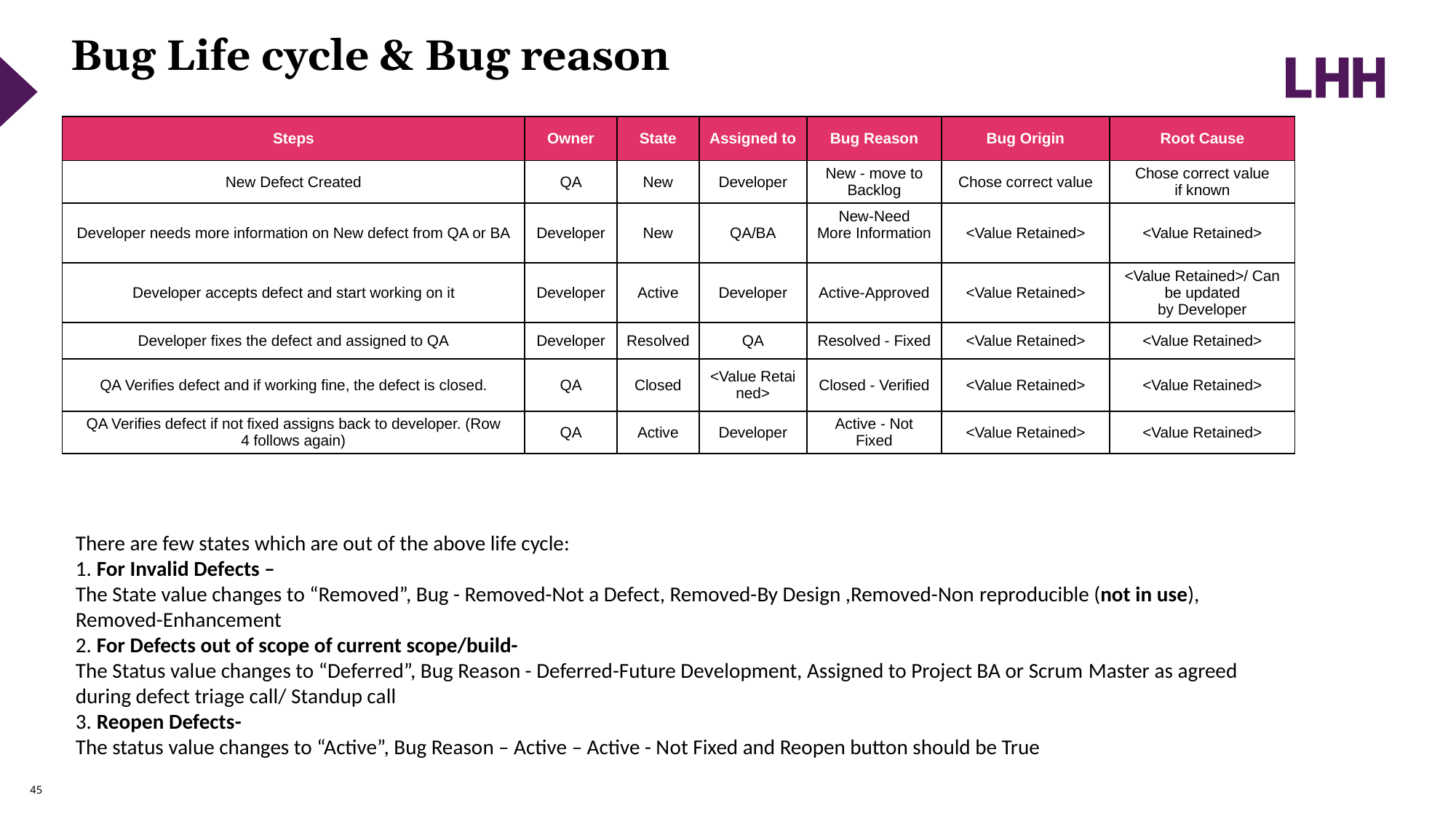

# Bug Life cycle & Bug reason

| Steps​ | Owner​ | State​ | Assigned to​ | Bug Reason​ | Bug Origin​ | Root Cause​ |
| --- | --- | --- | --- | --- | --- | --- |
| New Defect Created​ | QA​ | New​ | Developer​ | New - move to Backlog​ | Chose correct value​ | Chose correct value if known​ |
| Developer needs more information on New defect from QA or BA​ | Developer​ | New​ | QA/BA​ | New-Need More Information​ ​ | <Value Retained>​ | <Value Retained>​ |
| Developer accepts defect and start working on it​ | Developer​ | Active​ | Developer​ | Active-Approved​ | <Value Retained>​ | <Value Retained>/ Can be updated by Developer​ |
| Developer fixes the defect and assigned to QA​ | Developer​ | Resolved​ | QA​ | Resolved - Fixed​ | <Value Retained>​ | <Value Retained>​ |
| QA Verifies defect and if working fine, the defect is closed.​ | QA​ | Closed​ | <Value Retained>​ | Closed - Verified​ | <Value Retained>​ | <Value Retained>​ |
| QA Verifies defect if not fixed assigns back to developer. (Row 4 follows again)​ | QA​ | Active​ | Developer​ | Active - Not Fixed​ | <Value Retained>​ | <Value Retained>​ |
There are few states which are out of the above life cycle:​
1. For Invalid Defects –​
The State value changes to “Removed”, Bug - Removed-Not a Defect, Removed-By Design ,Removed-Non reproducible (not in use), Removed-Enhancement​
2. For Defects out of scope of current scope/build- ​
The Status value changes to “Deferred”, Bug Reason - Deferred-Future Development, Assigned to Project BA or Scrum Master as agreed during defect triage call/ Standup call ​
3. Reopen Defects- ​
The status value changes to “Active”, Bug Reason – Active – Active - Not Fixed and Reopen button should be True